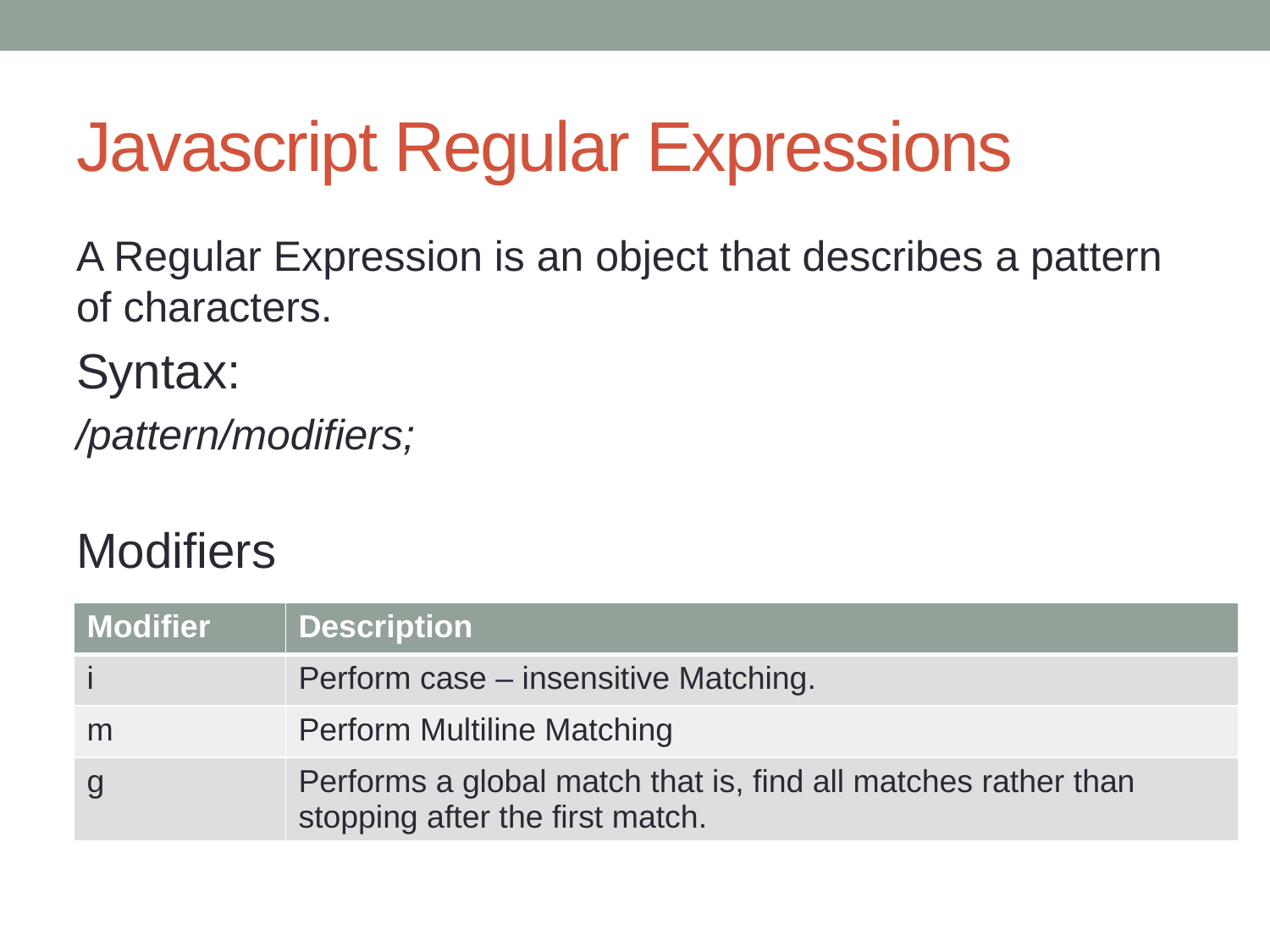

# Javascript Regular Expressions
A Regular Expression is an object that describes a pattern of characters.
Syntax:
/pattern/modifiers;
Modifiers

| Modifier | Description |
| --- | --- |
| i | Perform case – insensitive Matching. |
| m | Perform Multiline Matching |
| g | Performs a global match that is, find all matches rather than stopping after the first match. |